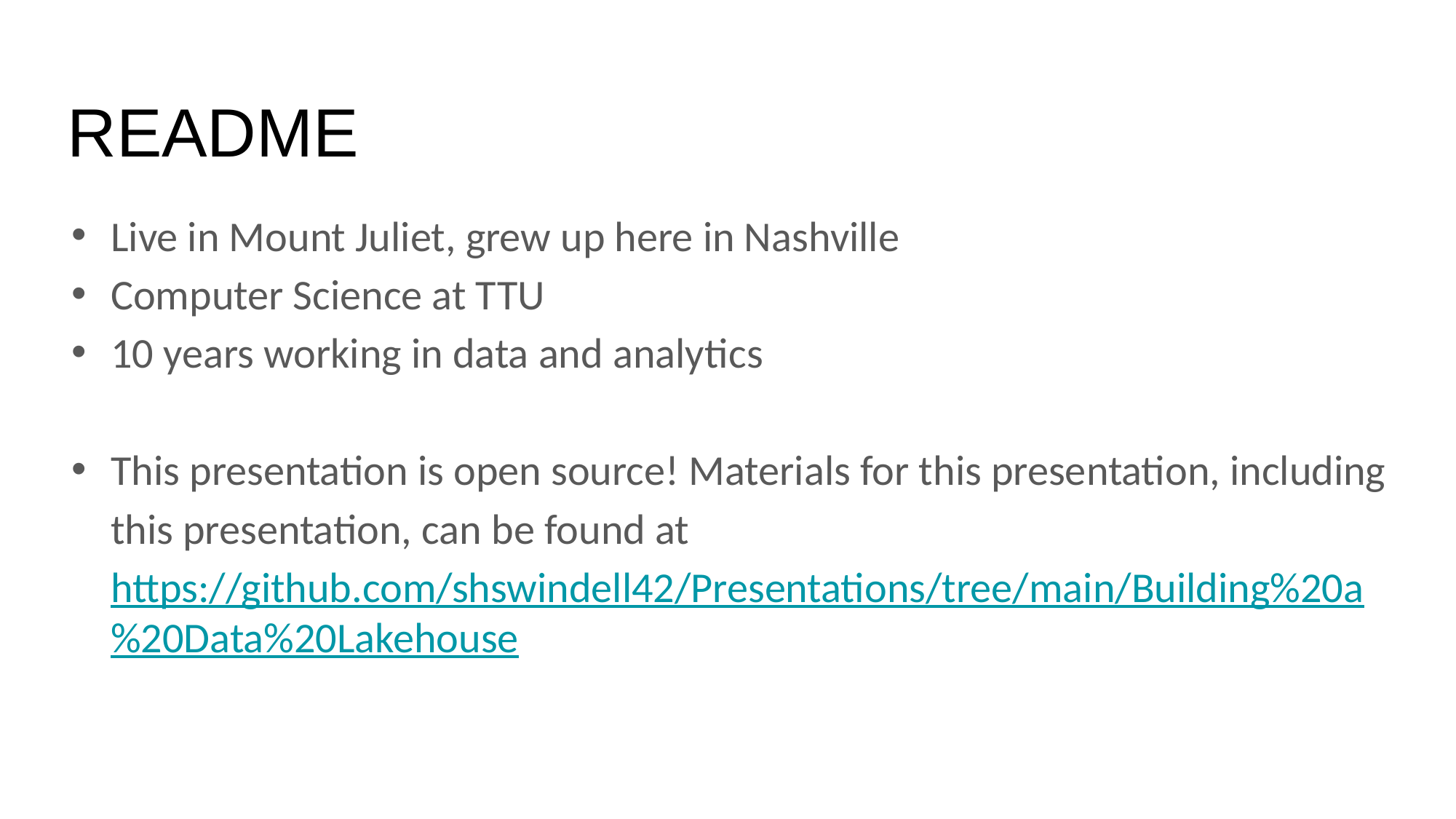

# README
Live in Mount Juliet, grew up here in Nashville
Computer Science at TTU
10 years working in data and analytics

This presentation is open source! Materials for this presentation, including this presentation, can be found at https://github.com/shswindell42/Presentations/tree/main/Building%20a%20Data%20Lakehouse